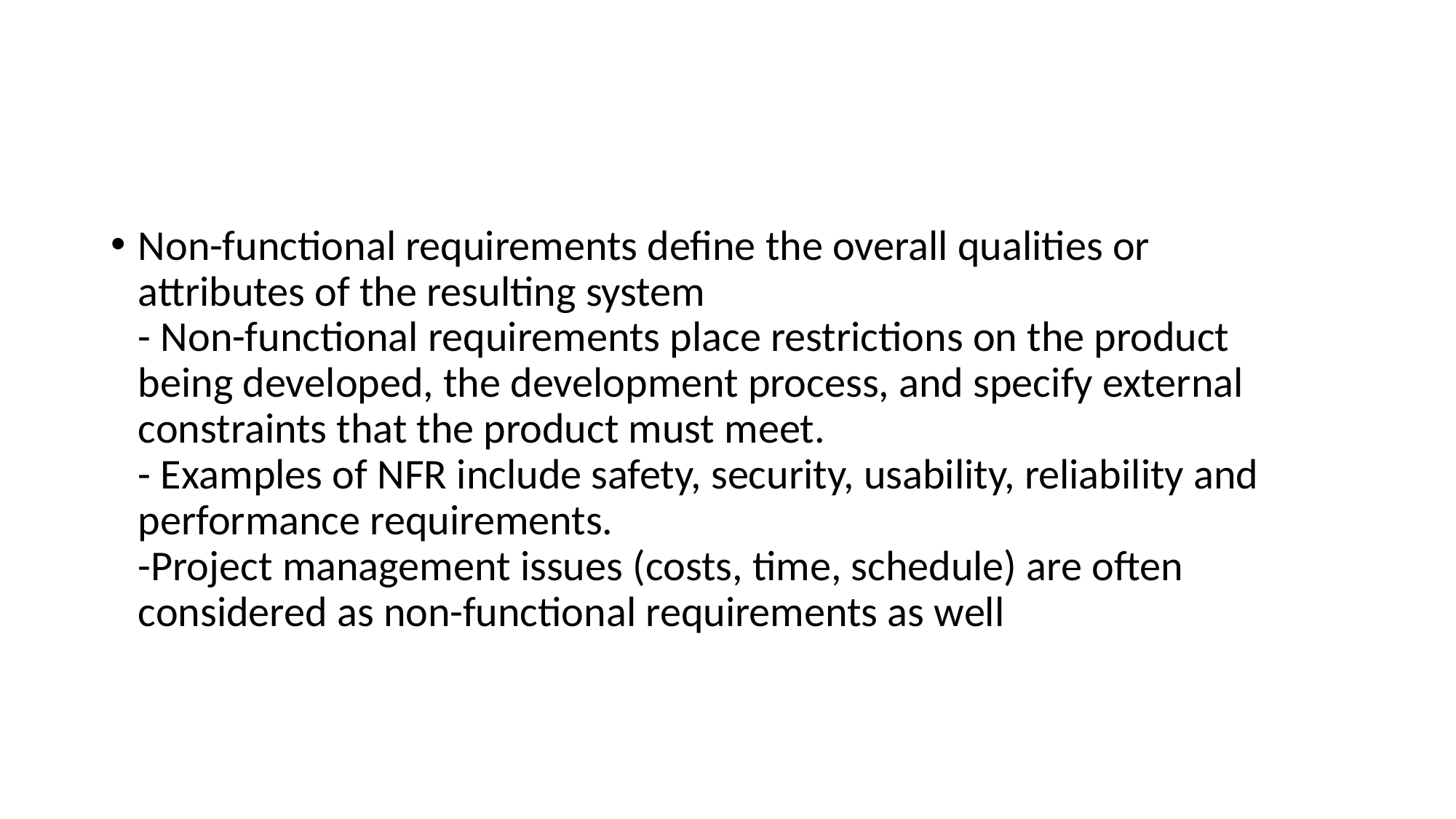

#
Non-functional requirements define the overall qualities or
attributes of the resulting system
- Non-functional requirements place restrictions on the product
being developed, the development process, and specify external
constraints that the product must meet.
- Examples of NFR include safety, security, usability, reliability and
performance requirements.
-Project management issues (costs, time, schedule) are often
considered as non-functional requirements as well